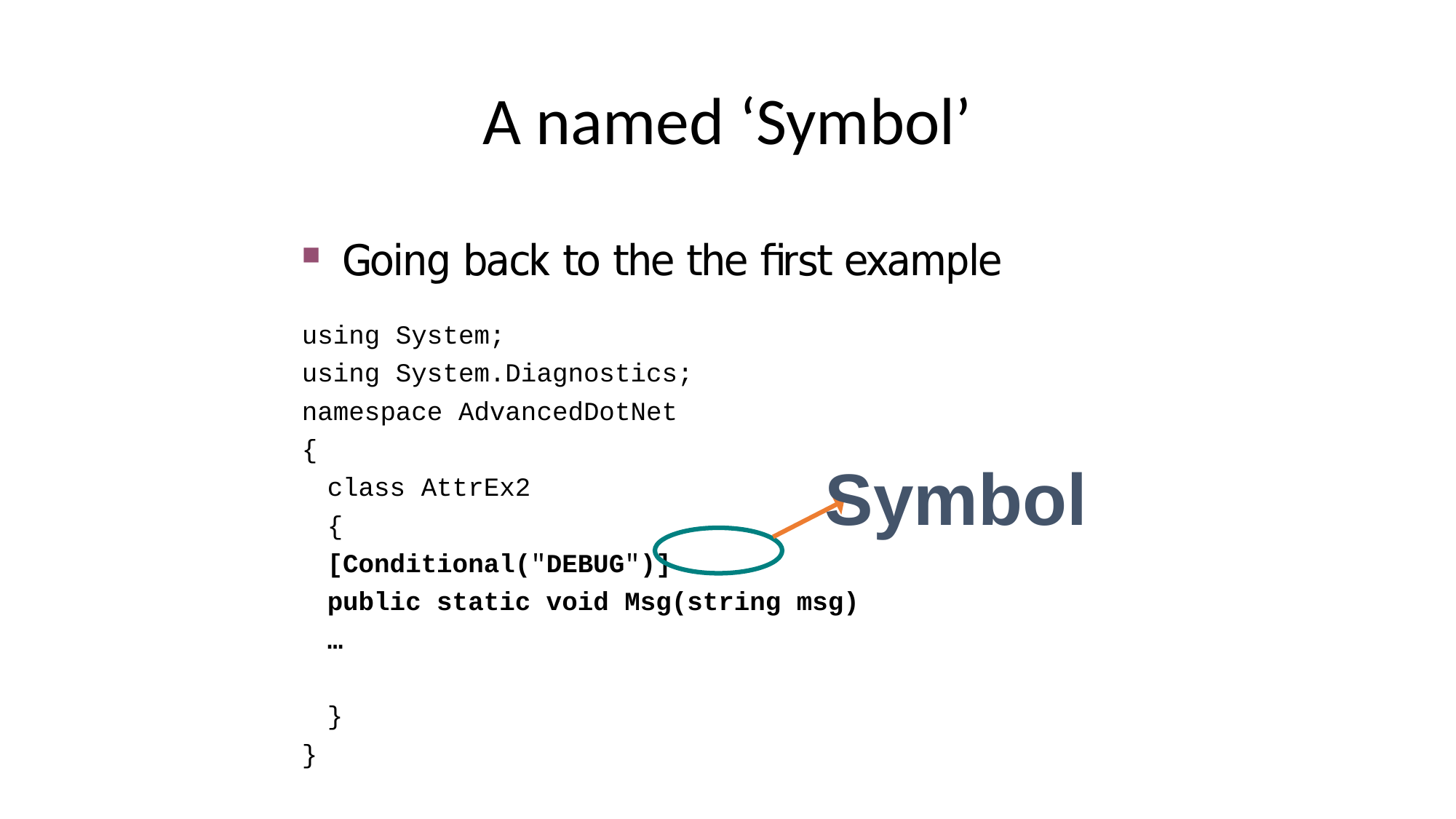

# A named ‘Symbol’
Going back to the the first example
using System;
using System.Diagnostics;
namespace AdvancedDotNet
{
	class AttrEx2
	{
		[Conditional("DEBUG")]
		public static void Msg(string msg)
		…

	}
}
Symbol